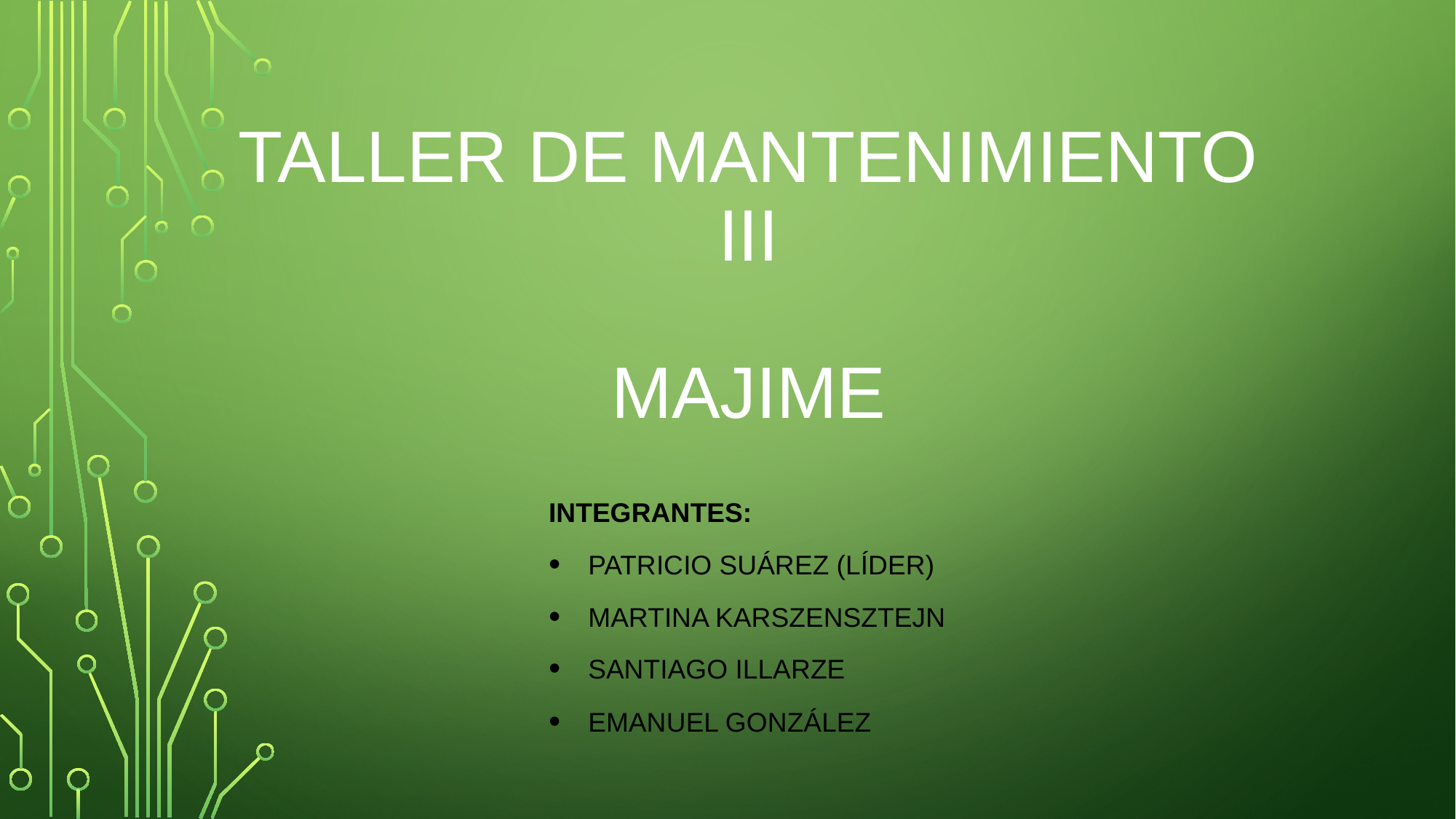

# Taller de mantenimiento III majime
Integrantes:
patricio Suárez (líder)
MARTINA KARSZENSZTEJN
SANTIAGO ILLARZE
EMANUEL GONZÁLEZ